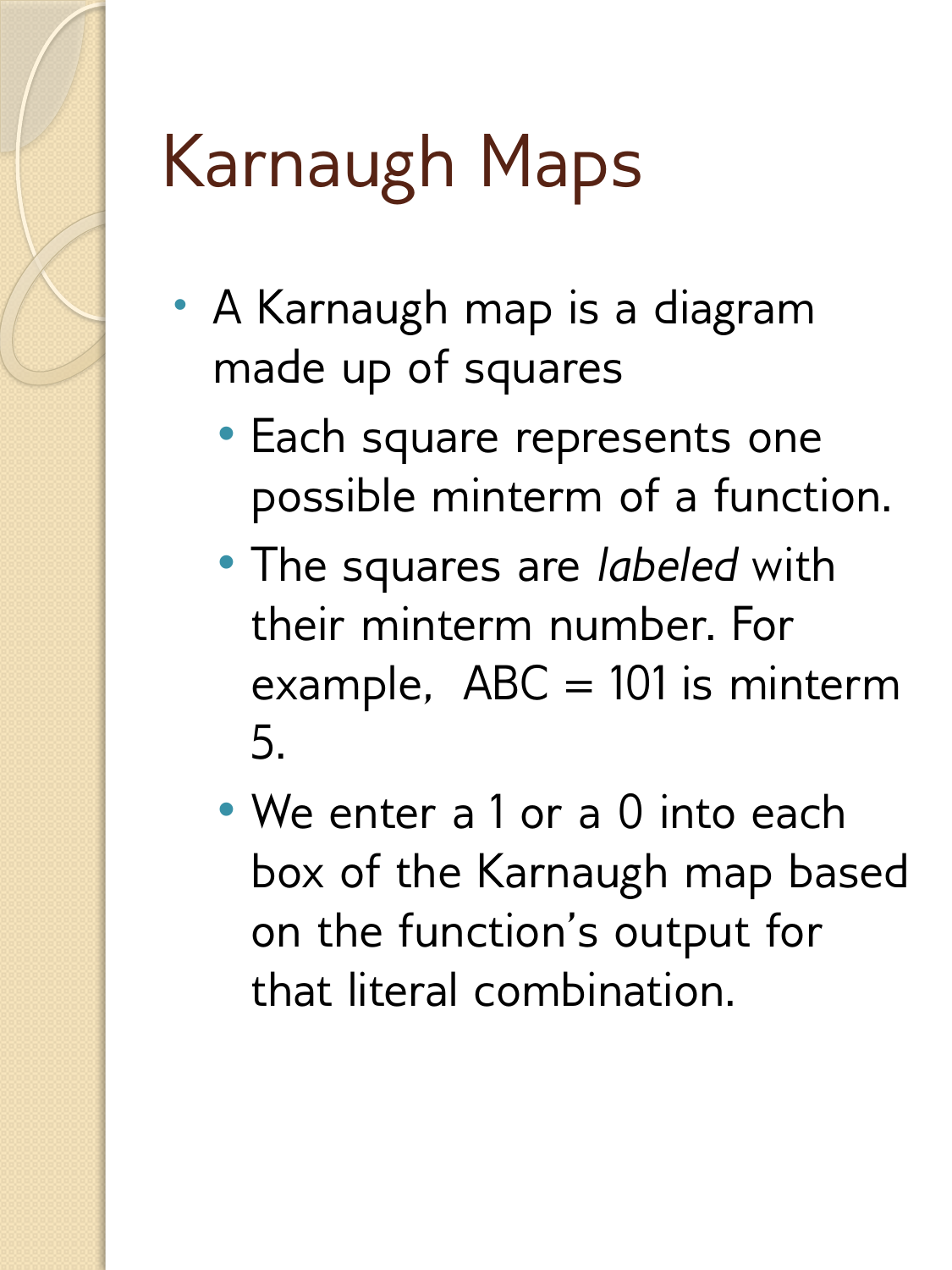

# Karnaugh Maps
A Karnaugh map is a diagram made up of squares
Each square represents one possible minterm of a function.
The squares are labeled with their minterm number. For example,  ABC = 101 is minterm 5.
We enter a 1 or a 0 into each box of the Karnaugh map based on the function’s output for that literal combination.